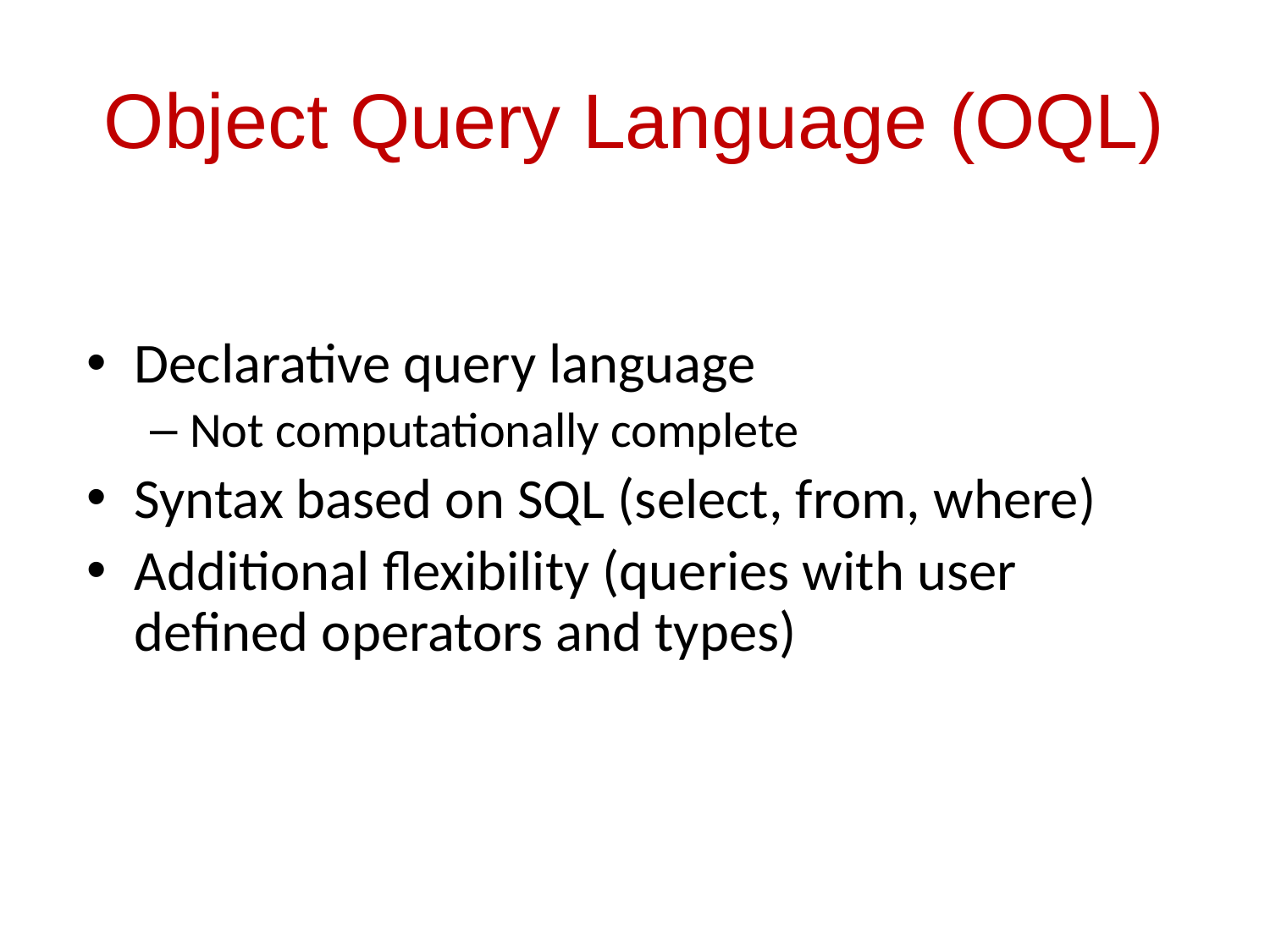

# Object Query Language (OQL)
Declarative query language
Not computationally complete
Syntax based on SQL (select, from, where)
Additional flexibility (queries with user defined operators and types)